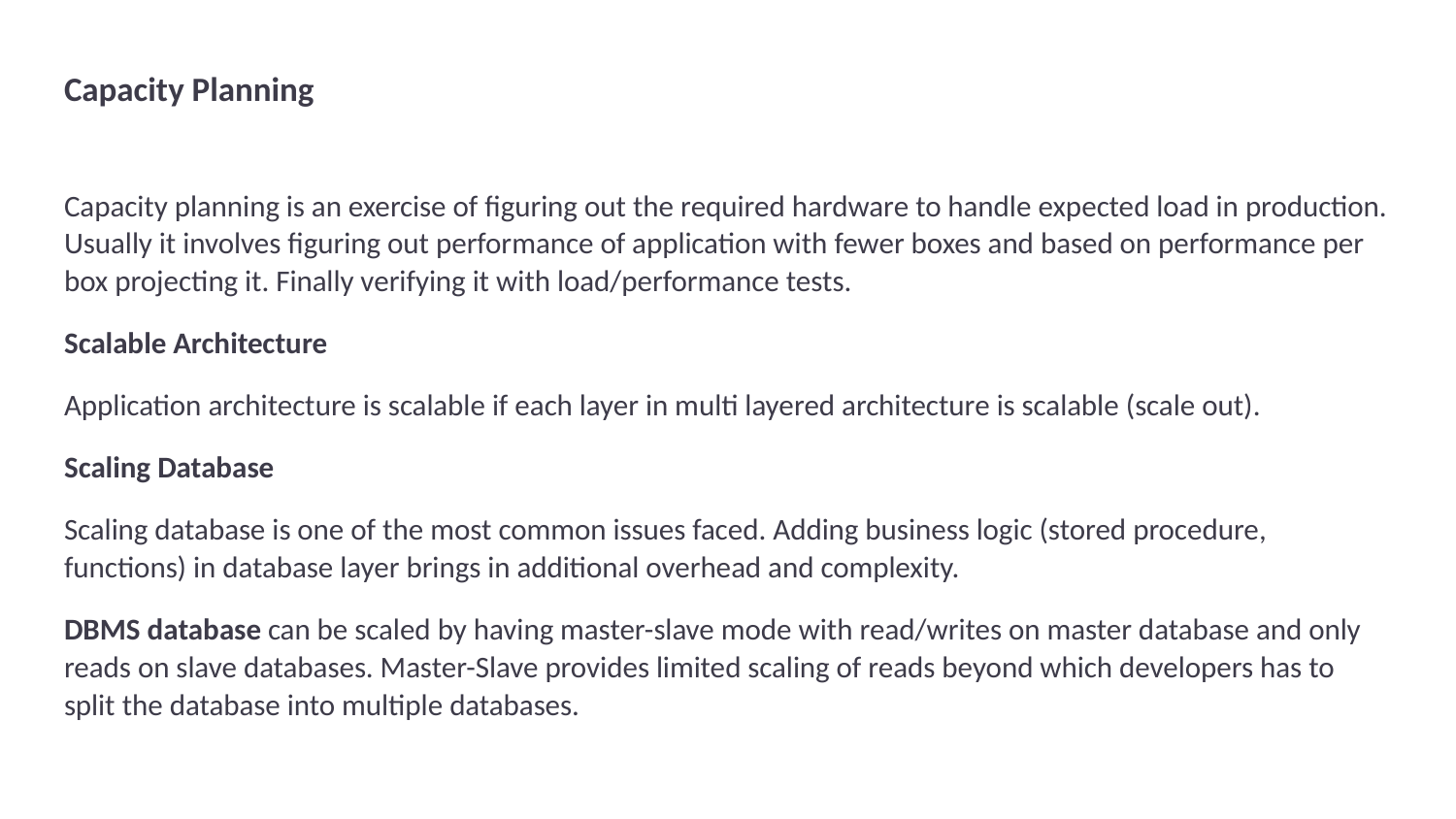

# Capacity Planning

Capacity planning is an exercise of figuring out the required hardware to handle expected load in production. Usually it involves figuring out performance of application with fewer boxes and based on performance per box projecting it. Finally verifying it with load/performance tests.
Scalable Architecture
Application architecture is scalable if each layer in multi layered architecture is scalable (scale out).
Scaling Database
Scaling database is one of the most common issues faced. Adding business logic (stored procedure, functions) in database layer brings in additional overhead and complexity.
DBMS database can be scaled by having master-slave mode with read/writes on master database and only reads on slave databases. Master-Slave provides limited scaling of reads beyond which developers has to split the database into multiple databases.